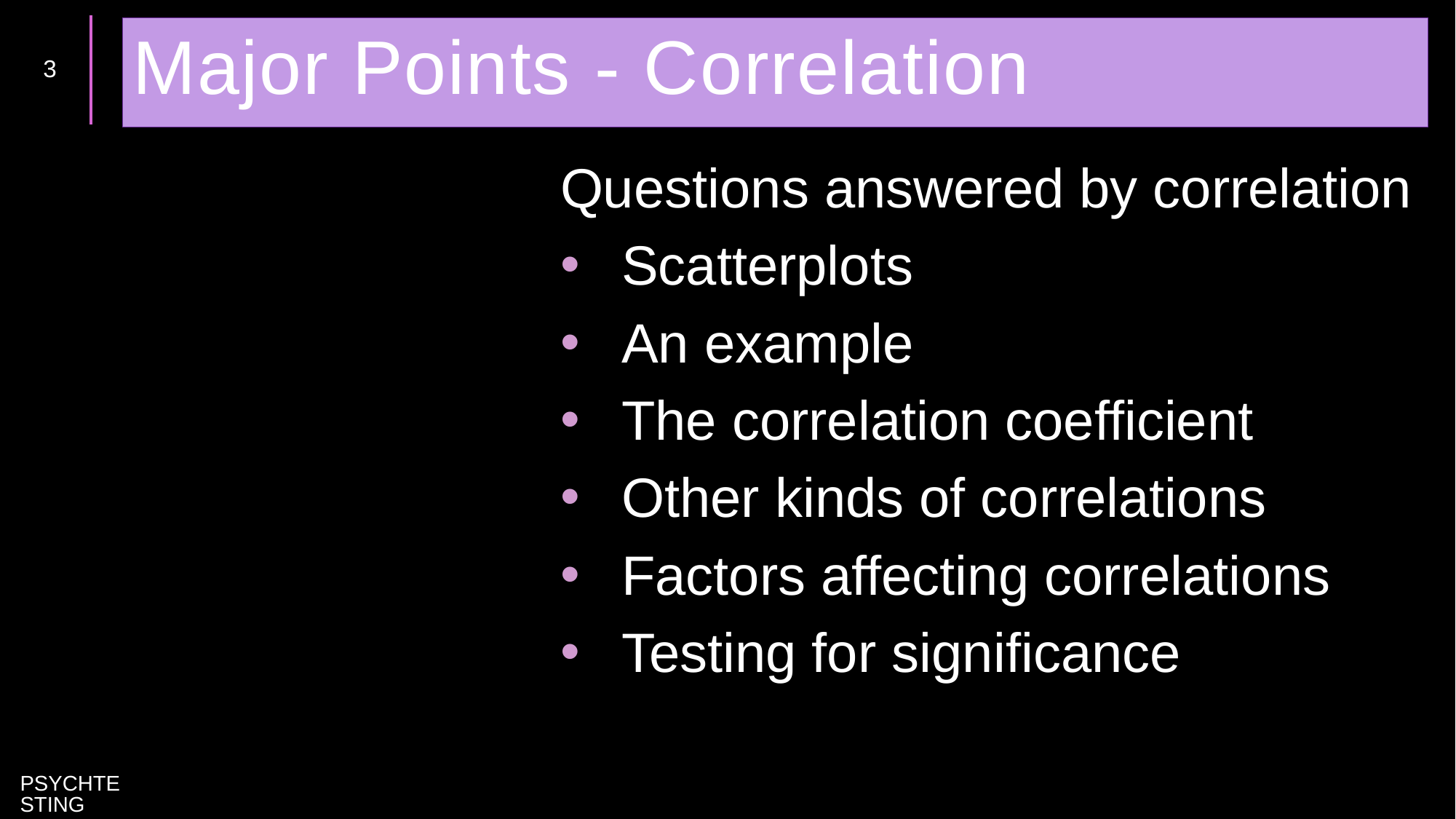

# Major Points - Correlation
3
Questions answered by correlation
Scatterplots
An example
The correlation coefficient
Other kinds of correlations
Factors affecting correlations
Testing for significance
PsychTesting